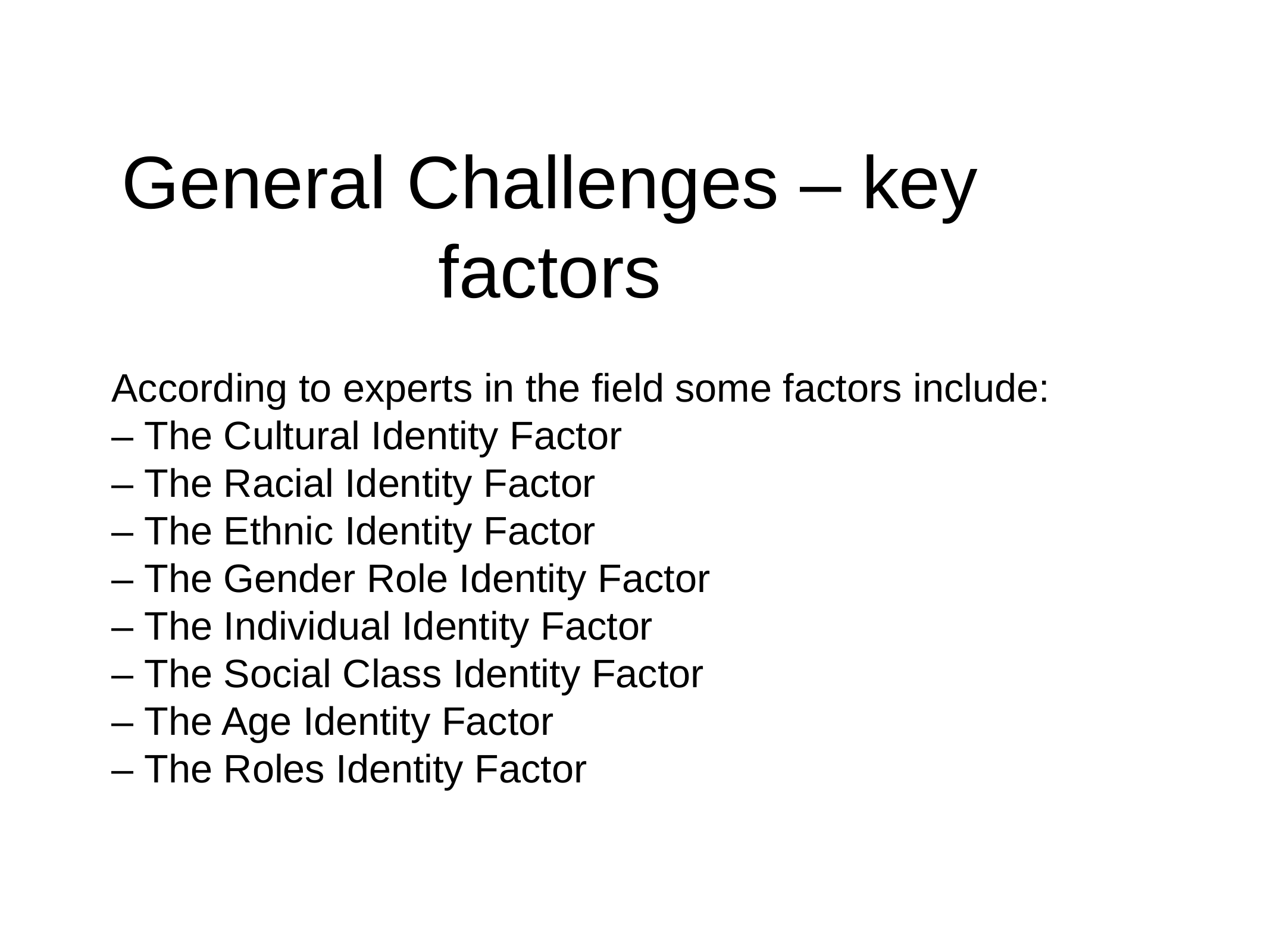

# General Challenges – key factors
According to experts in the field some factors include:
– The Cultural Identity Factor
– The Racial Identity Factor
– The Ethnic Identity Factor
– The Gender Role Identity Factor
– The Individual Identity Factor
– The Social Class Identity Factor
– The Age Identity Factor
– The Roles Identity Factor